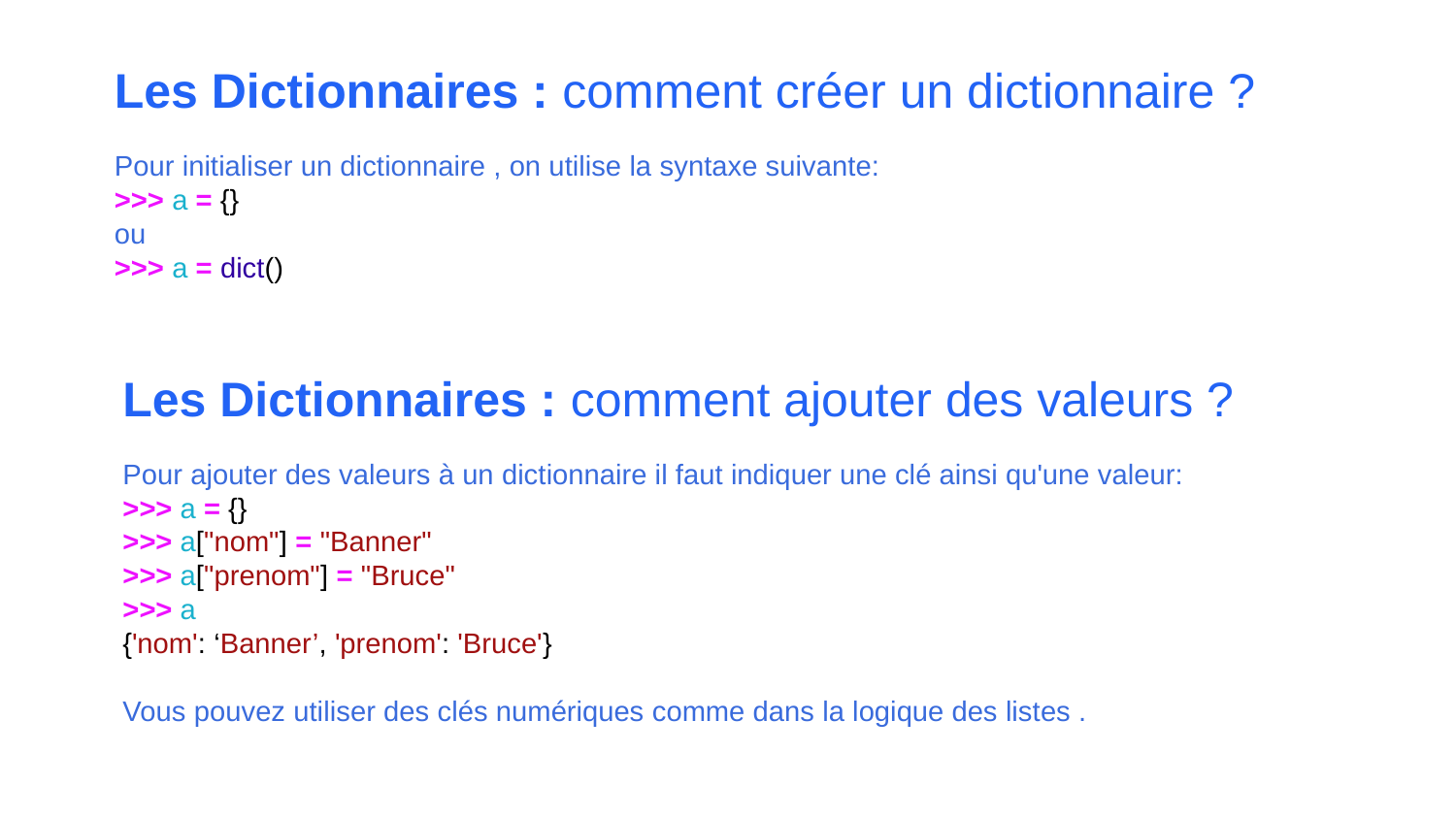

Les Dictionnaires : comment créer un dictionnaire ?
Pour initialiser un dictionnaire , on utilise la syntaxe suivante:
>>> a = {}
ou
>>> a = dict()

Les Dictionnaires : comment ajouter des valeurs ?
Pour ajouter des valeurs à un dictionnaire il faut indiquer une clé ainsi qu'une valeur:
>>> a = {}
>>> a["nom"] = "Banner"
>>> a["prenom"] = "Bruce"
>>> a
{'nom': ‘Banner’, 'prenom': 'Bruce'}

Vous pouvez utiliser des clés numériques comme dans la logique des listes .